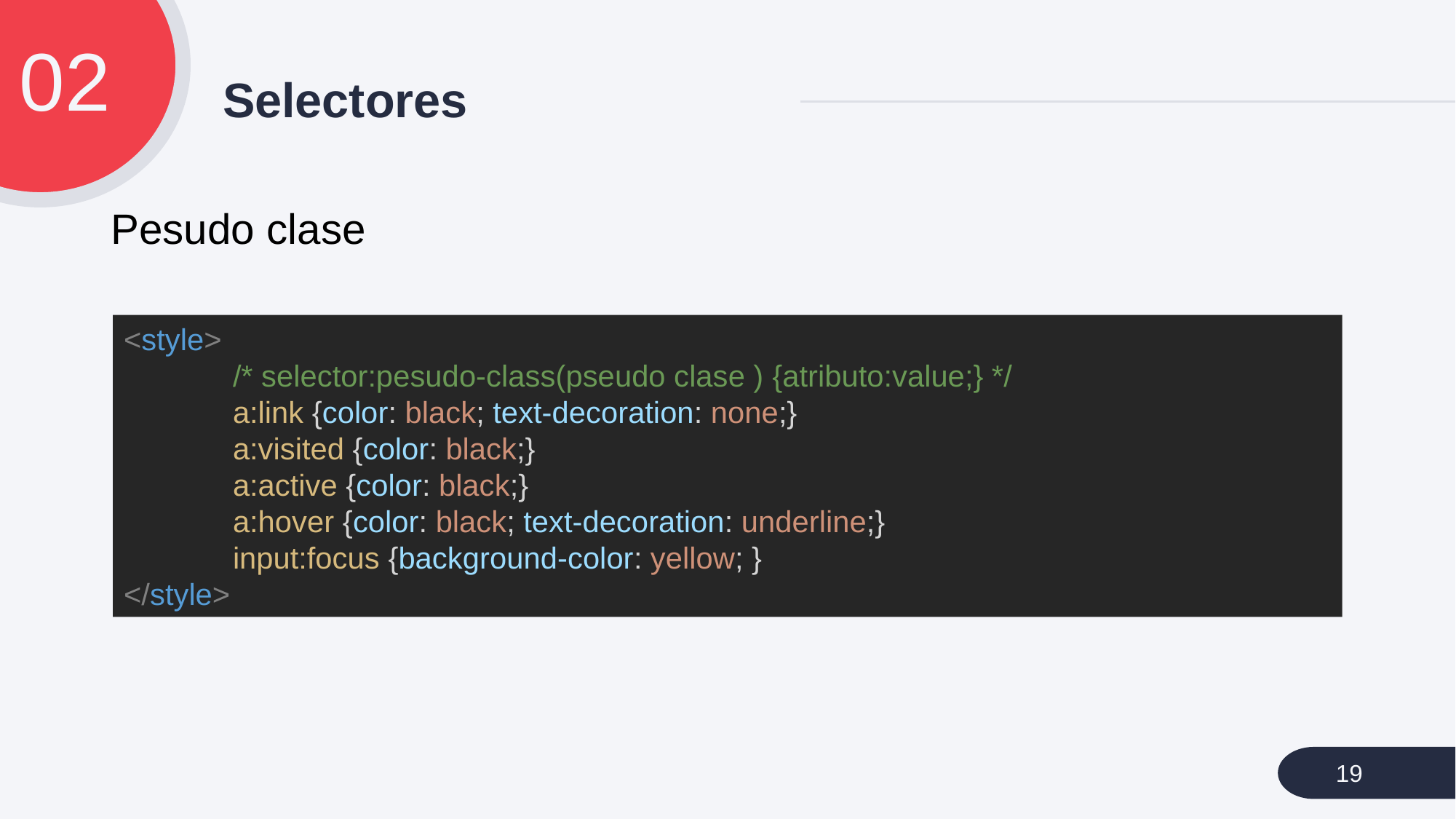

02
# Selectores
Pesudo clase

<style>
	/* selector:pesudo-class(pseudo clase ) {atributo:value;} */
	a:link {color: black; text-decoration: none;}
	a:visited {color: black;}
	a:active {color: black;}
	a:hover {color: black; text-decoration: underline;}
	input:focus {background-color: yellow; }
</style>
19